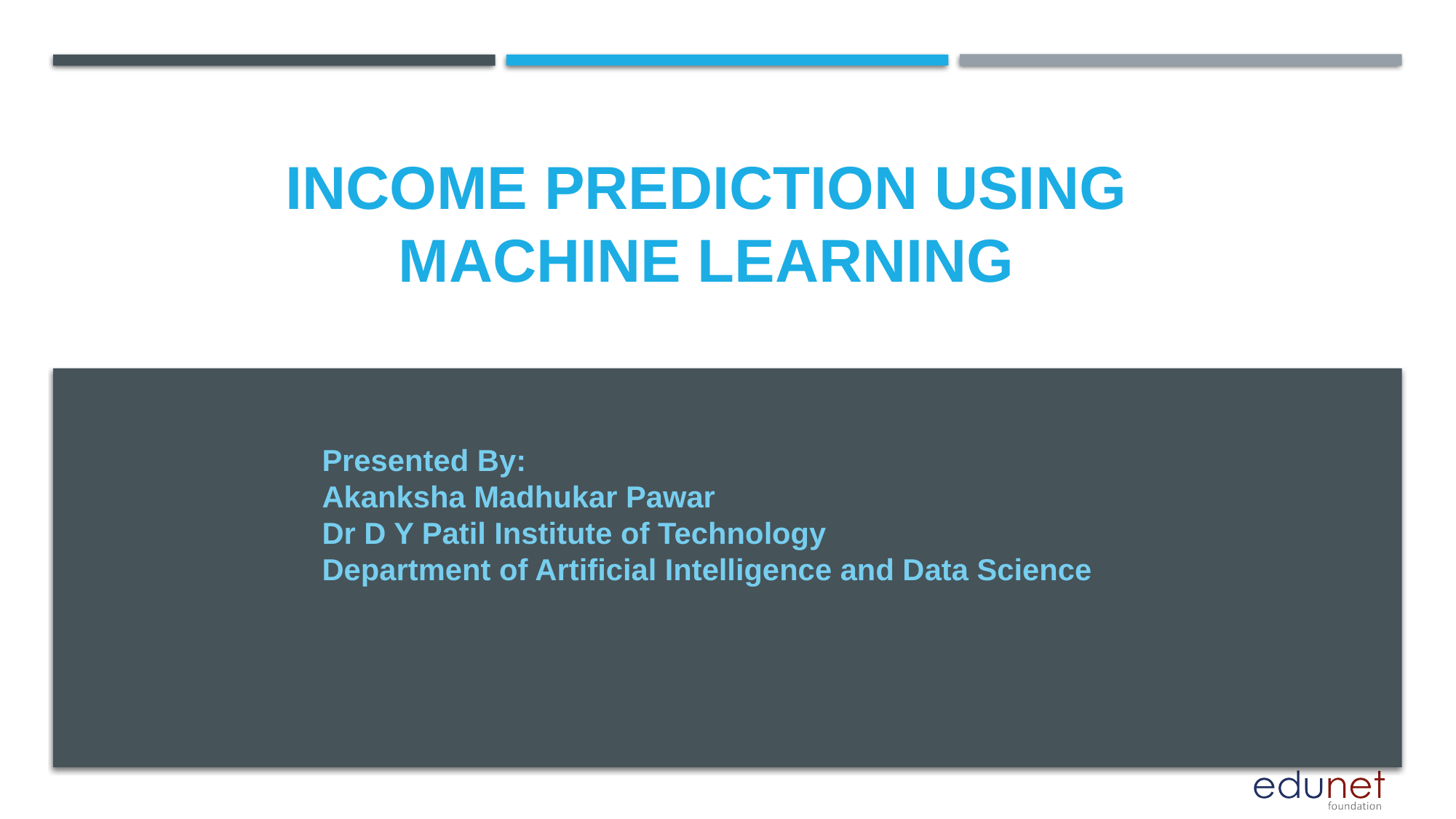

# Income Prediction using machine learning
Presented By:
Akanksha Madhukar Pawar
Dr D Y Patil Institute of Technology
Department of Artificial Intelligence and Data Science